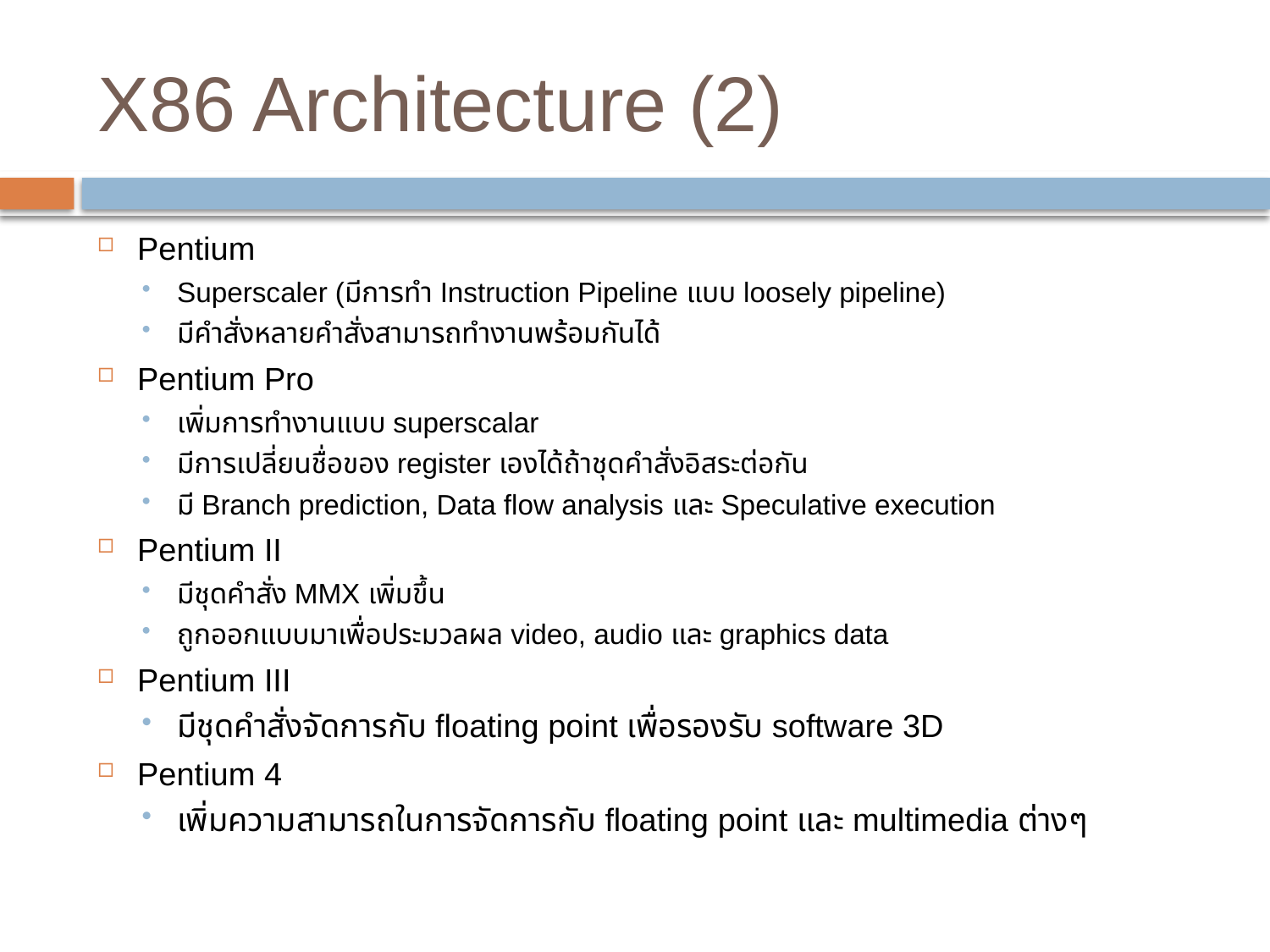

# X86 Architecture (2)
Pentium
Superscaler (มีการทำ Instruction Pipeline แบบ loosely pipeline)
มีคำสั่งหลายคำสั่งสามารถทำงานพร้อมกันได้
Pentium Pro
เพิ่มการทำงานแบบ superscalar
มีการเปลี่ยนชื่อของ register เองได้ถ้าชุดคำสั่งอิสระต่อกัน
มี Branch prediction, Data flow analysis และ Speculative execution
Pentium II
มีชุดคำสั่ง MMX เพิ่มขึ้น
ถูกออกแบบมาเพื่อประมวลผล video, audio และ graphics data
Pentium III
มีชุดคำสั่งจัดการกับ floating point เพื่อรองรับ software 3D
Pentium 4
เพิ่มความสามารถในการจัดการกับ floating point และ multimedia ต่างๆ